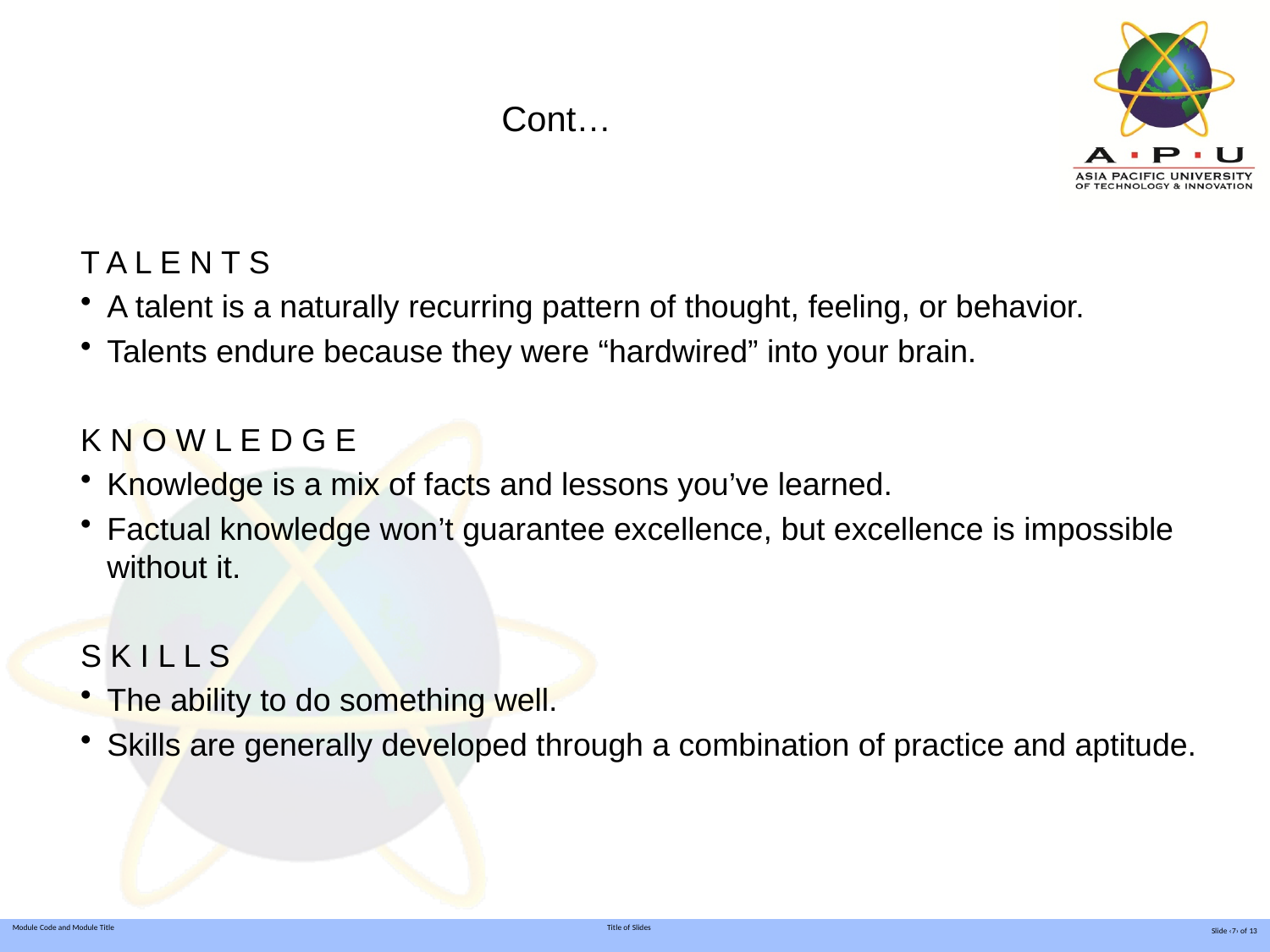

# Cont…
T A L E N T S
A talent is a naturally recurring pattern of thought, feeling, or behavior.
Talents endure because they were “hardwired” into your brain.

K N O W L E D G E
Knowledge is a mix of facts and lessons you’ve learned.
Factual knowledge won’t guarantee excellence, but excellence is impossible without it.

S K I L L S
The ability to do something well.
Skills are generally developed through a combination of practice and aptitude.
Slide ‹7› of 13